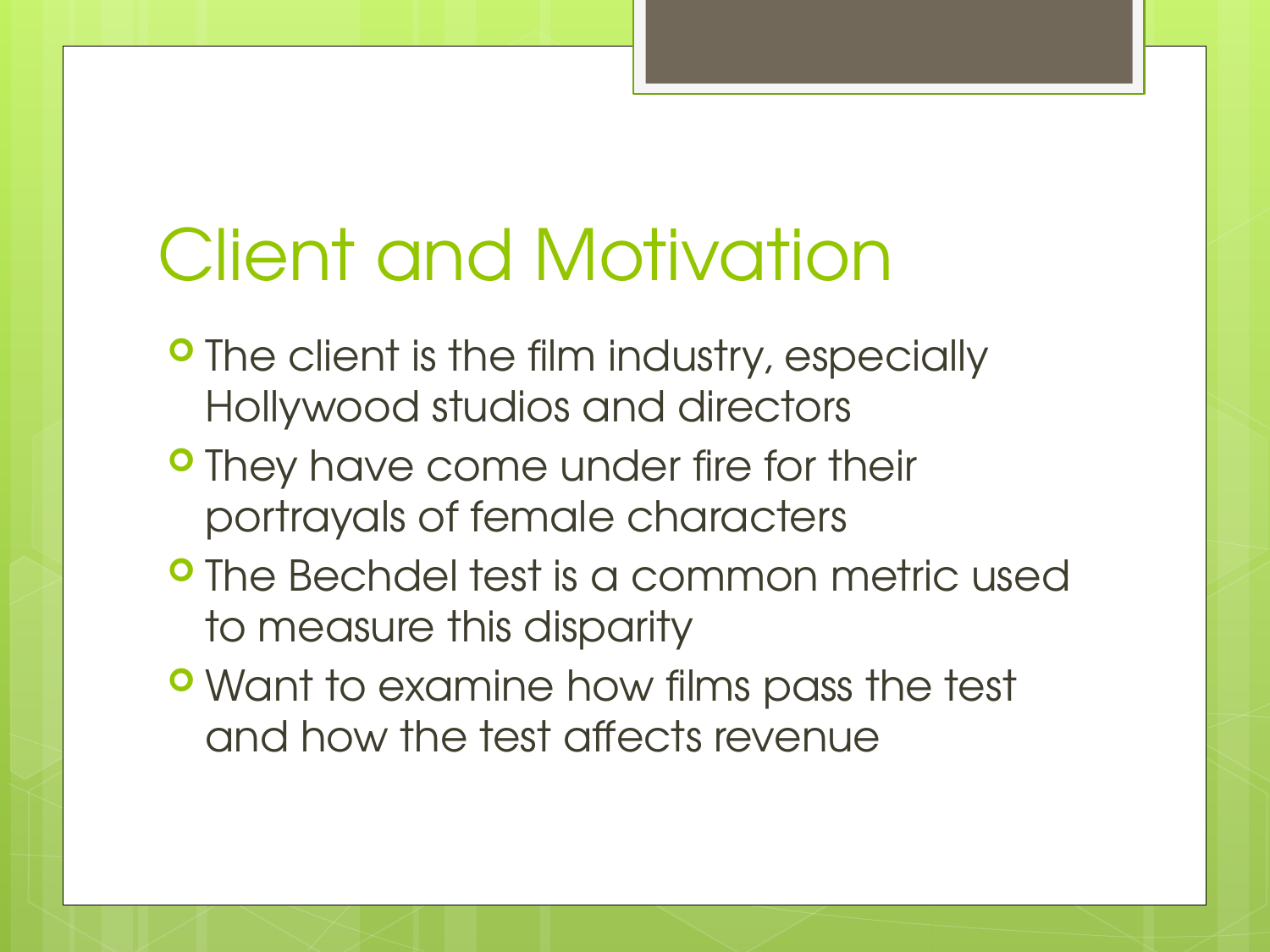

# Client and Motivation
The client is the film industry, especially Hollywood studios and directors
They have come under fire for their portrayals of female characters
The Bechdel test is a common metric used to measure this disparity
Want to examine how films pass the test and how the test affects revenue